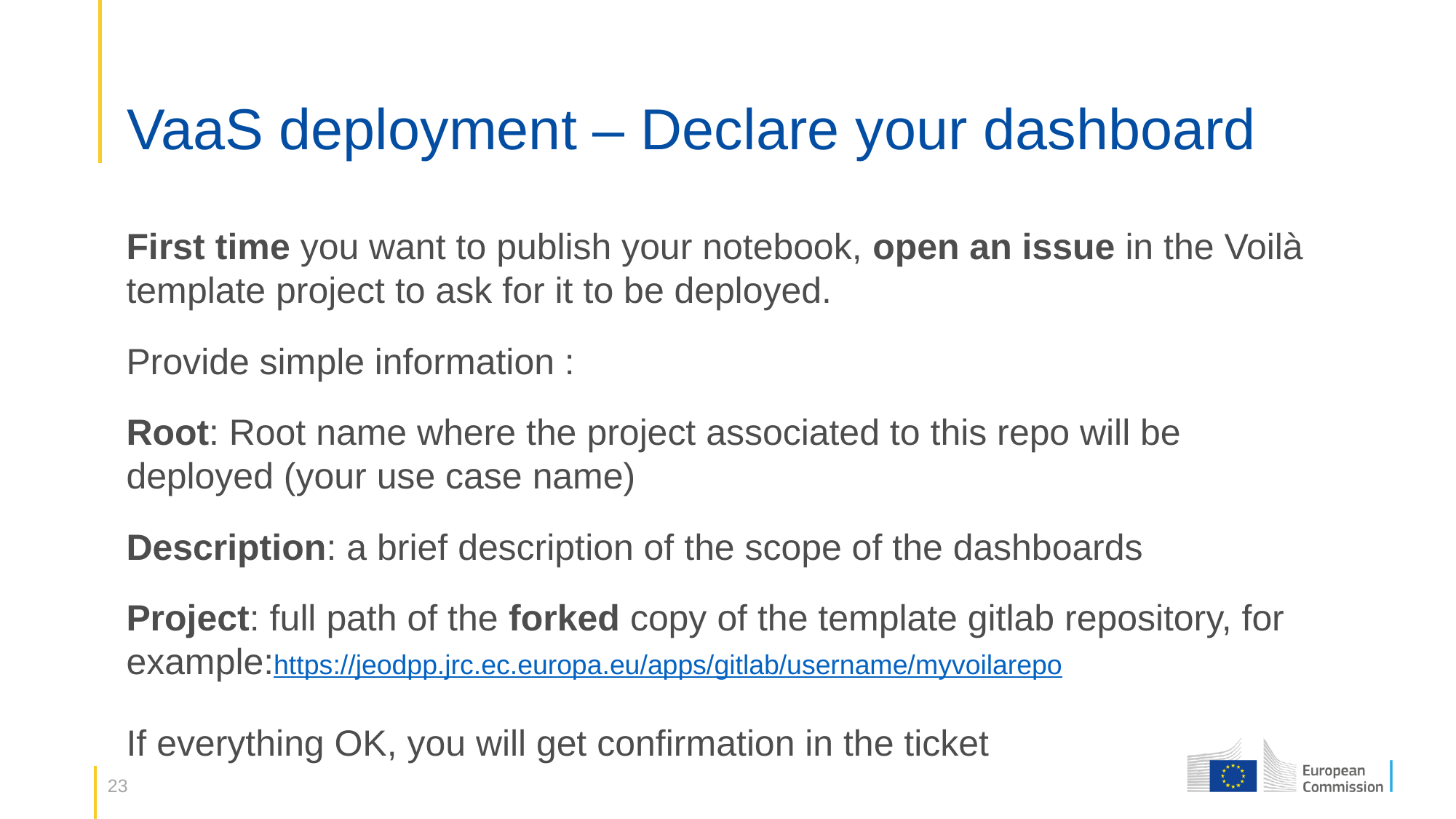

# VaaS deployment – Declare your dashboard
First time you want to publish your notebook, open an issue in the Voilà template project to ask for it to be deployed.
Provide simple information :
Root: Root name where the project associated to this repo will be deployed (your use case name)
Description: a brief description of the scope of the dashboards
Project: full path of the forked copy of the template gitlab repository, for example:https://jeodpp.jrc.ec.europa.eu/apps/gitlab/username/myvoilarepo

If everything OK, you will get confirmation in the ticket